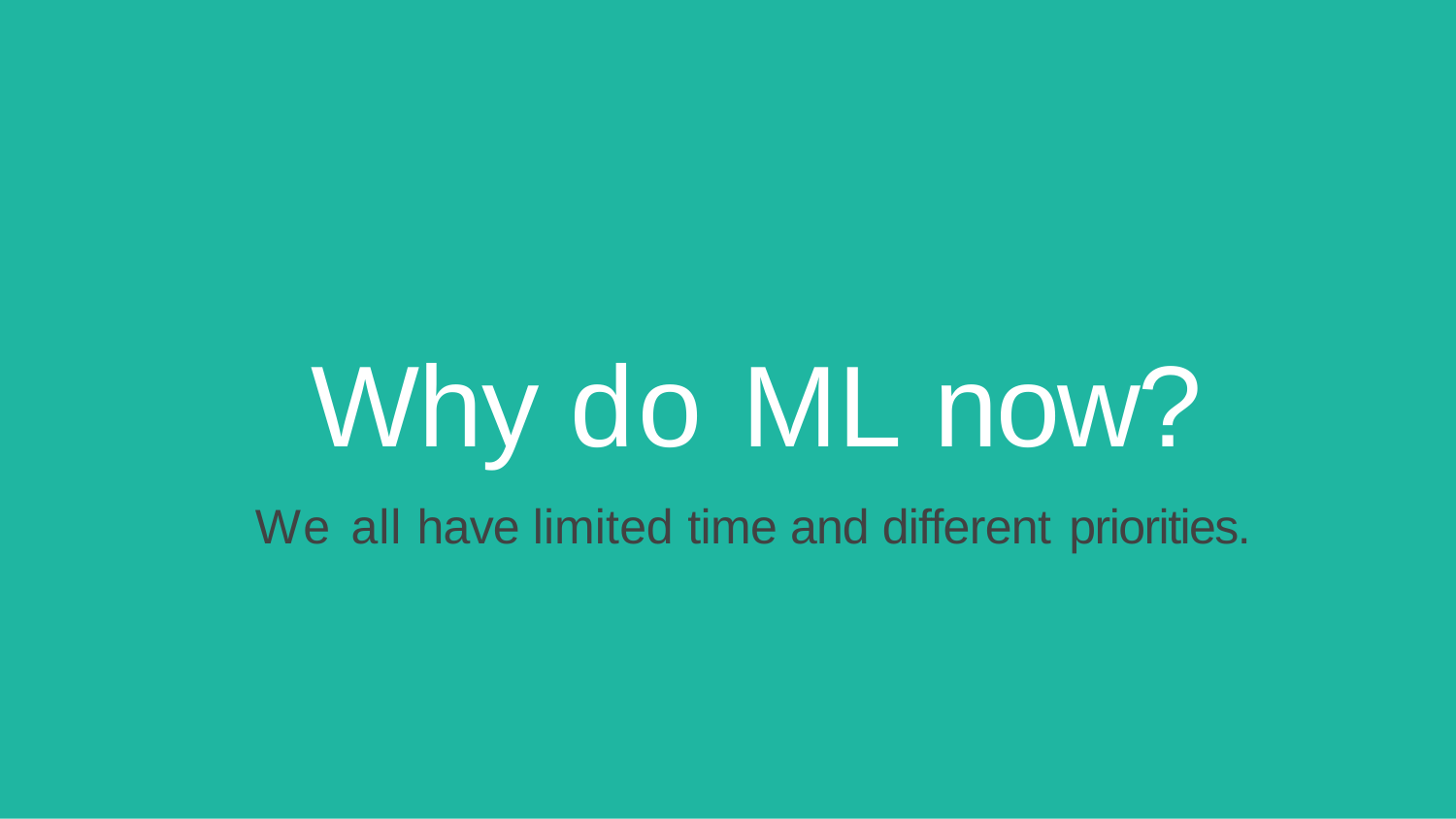

Why do ML now?
We all have limited time and different priorities.